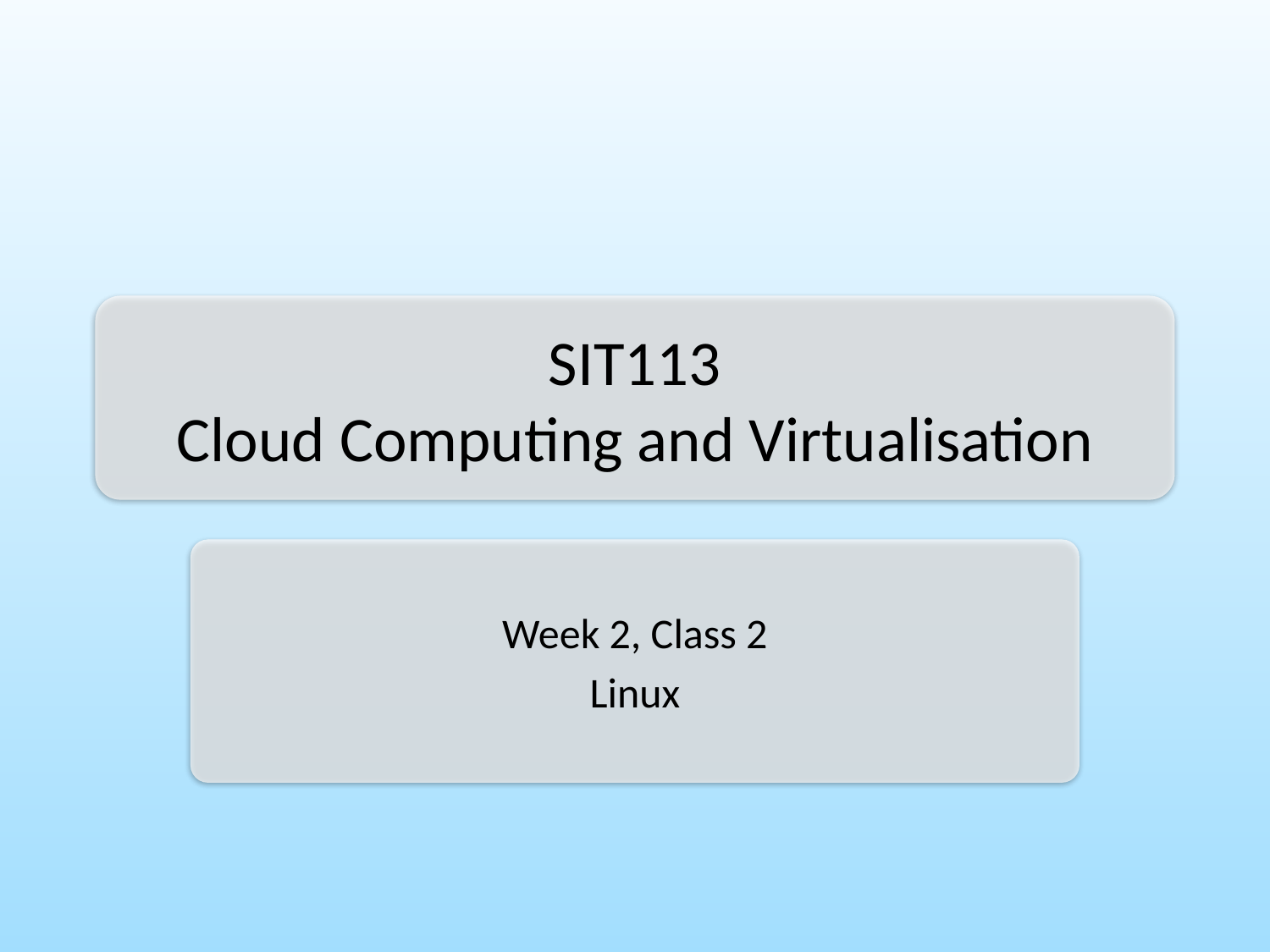

# SIT113 Cloud Computing and Virtualisation
Week 2, Class 2
Linux